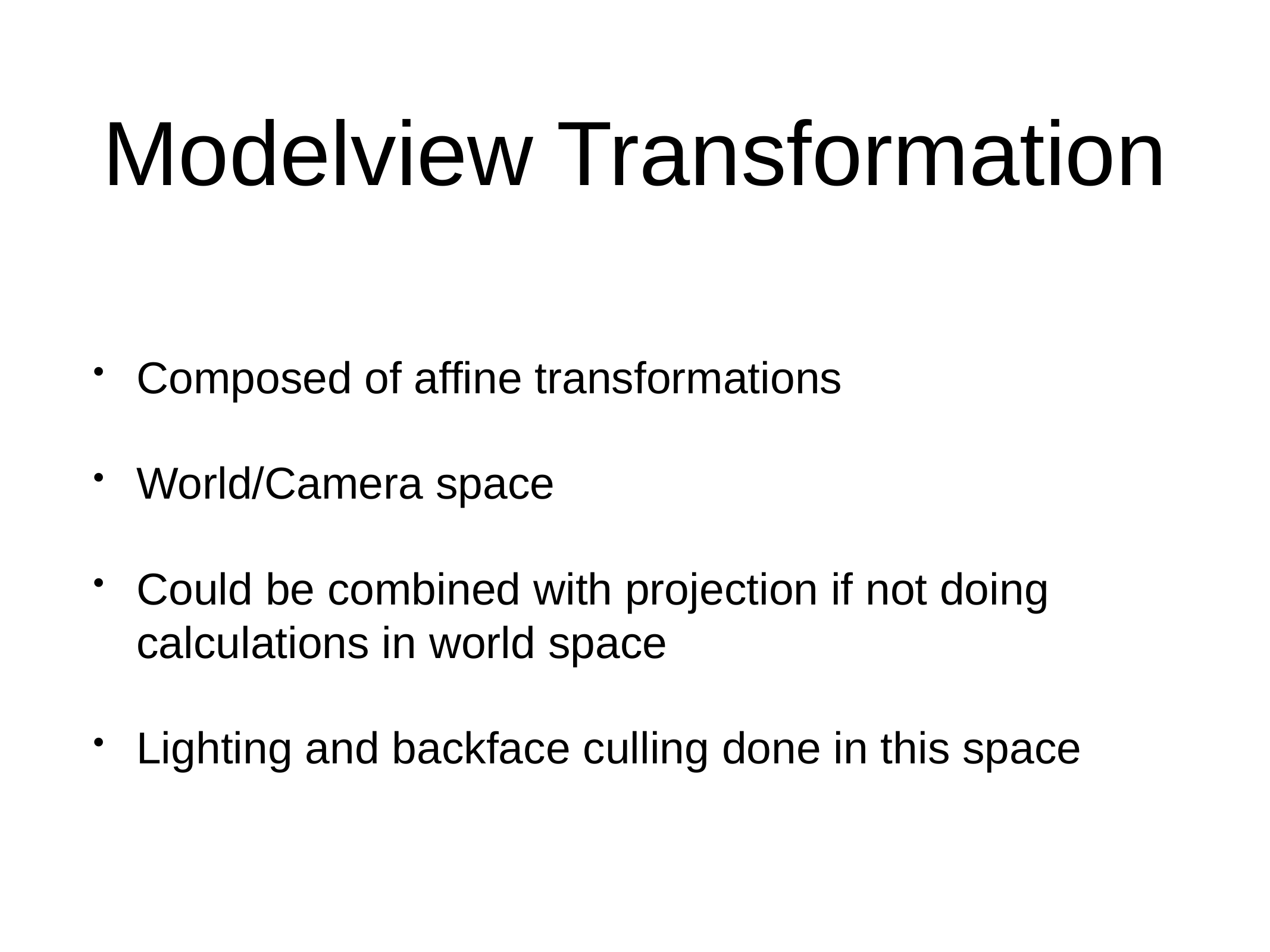

# Modelview Transformation
Composed of affine transformations
World/Camera space
Could be combined with projection if not doing calculations in world space
Lighting and backface culling done in this space